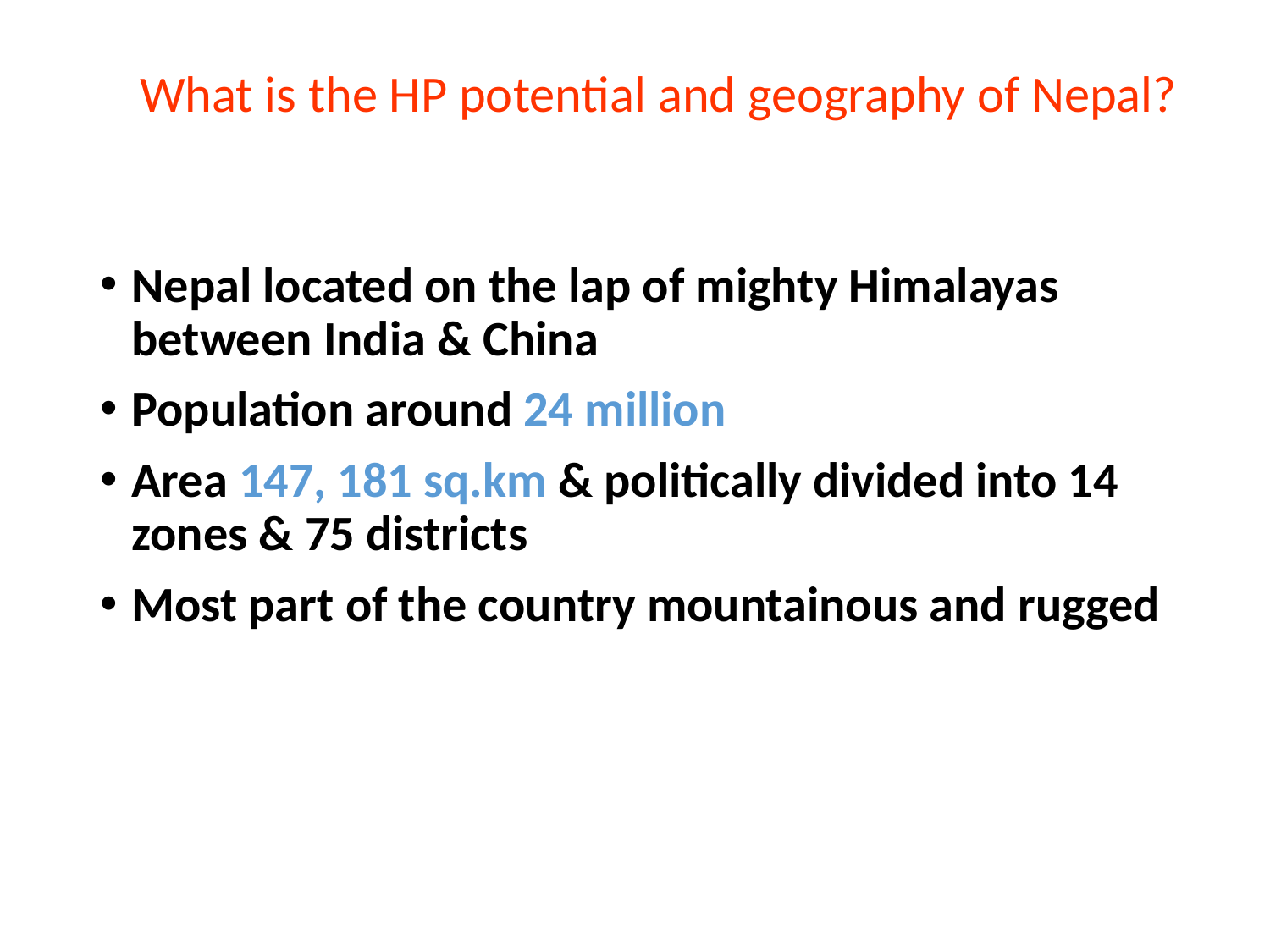

# What is the HP potential and geography of Nepal?
Nepal located on the lap of mighty Himalayas between India & China
Population around 24 million
Area 147, 181 sq.km & politically divided into 14 zones & 75 districts
Most part of the country mountainous and rugged